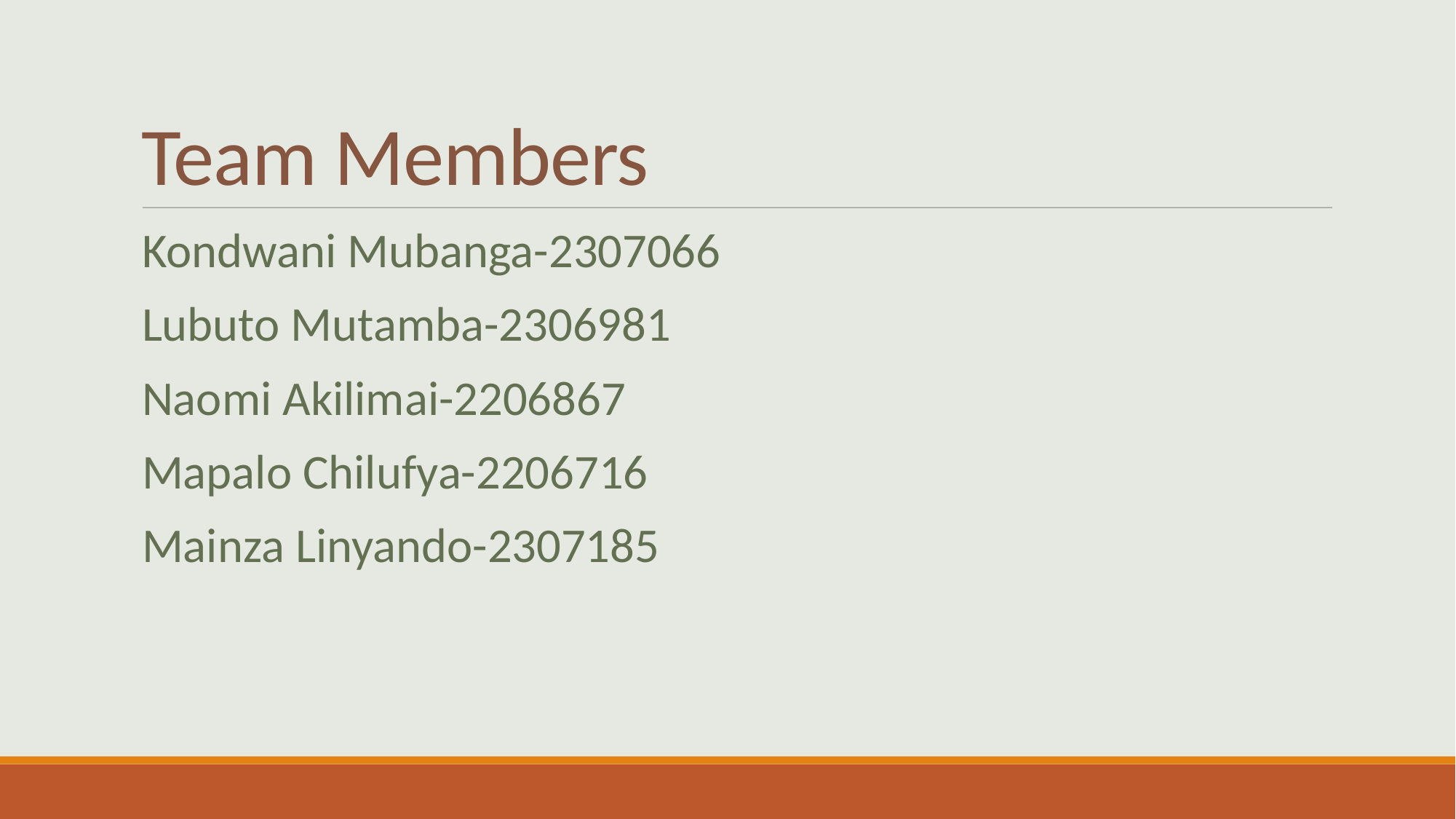

# Team Members
Kondwani Mubanga-2307066
Lubuto Mutamba-2306981
Naomi Akilimai-2206867
Mapalo Chilufya-2206716
Mainza Linyando-2307185